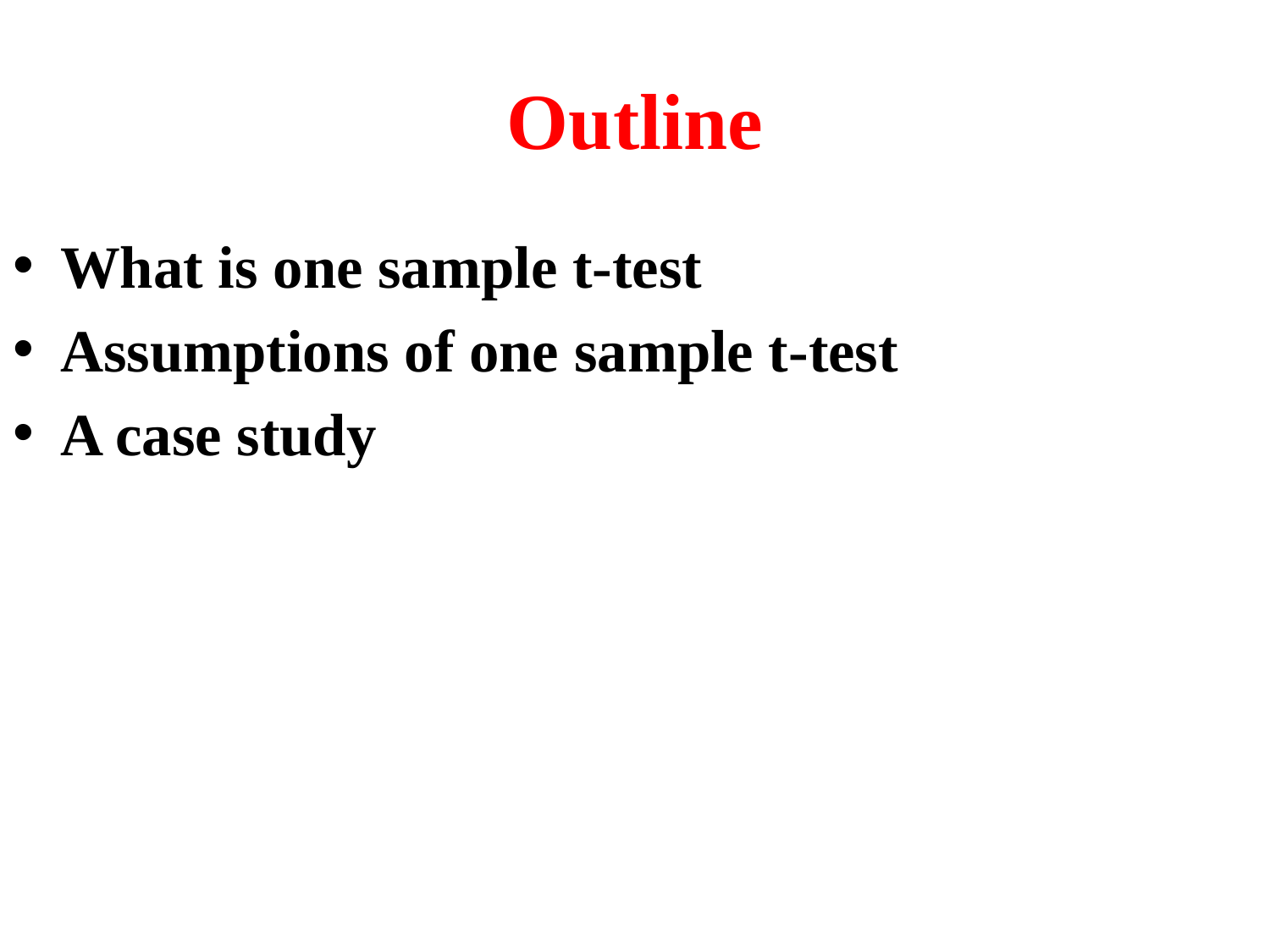

# Outline
What is one sample t-test
Assumptions of one sample t-test
A case study